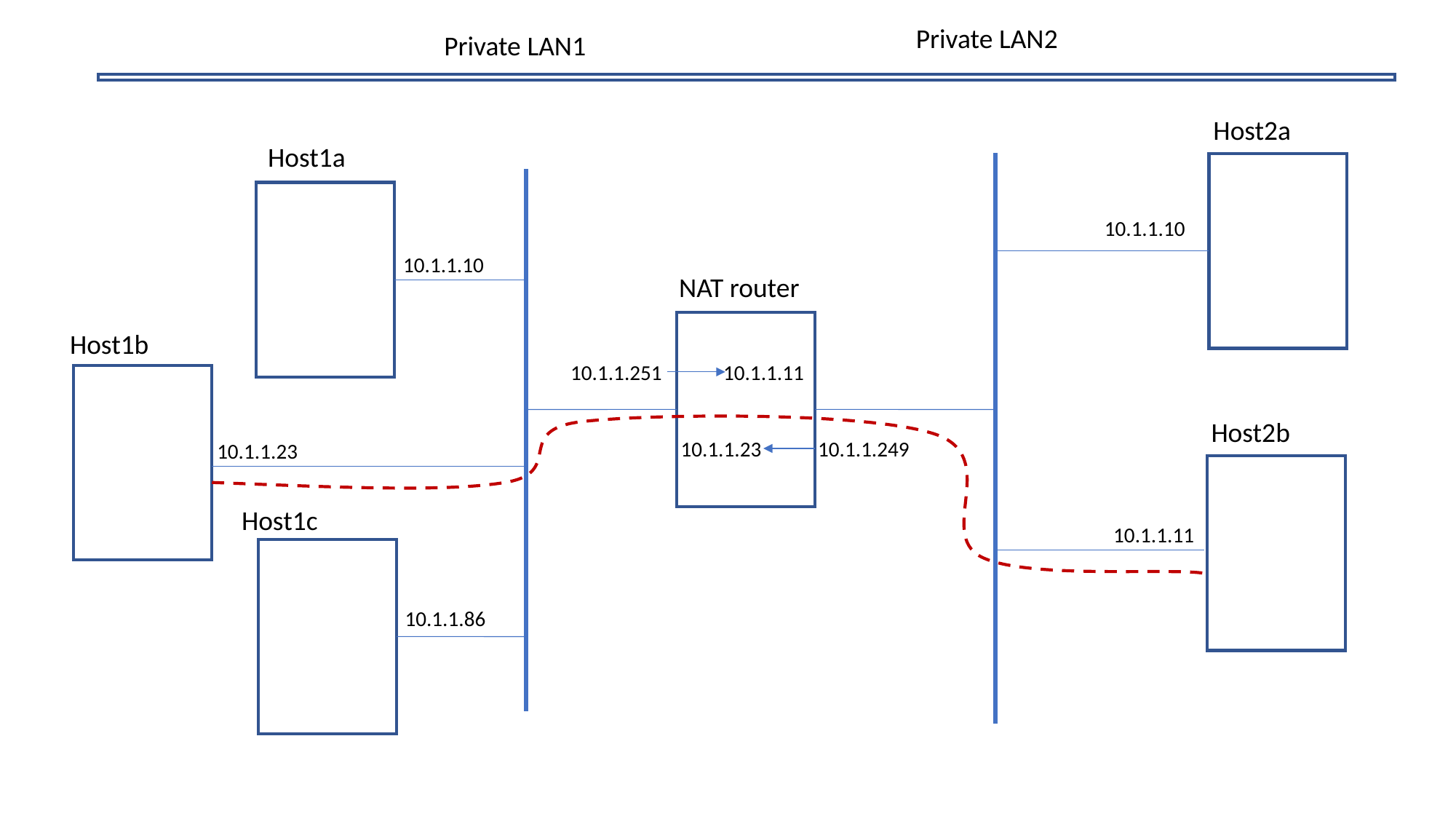

Private LAN2
Private LAN1

Host2a
Host1a

10.1.1.10
10.1.1.10
NAT router

Host1b
10.1.1.251             10.1.1.11

Host2b

10.1.1.23            10.1.1.249
10.1.1.23

Host1c
10.1.1.11

10.1.1.86